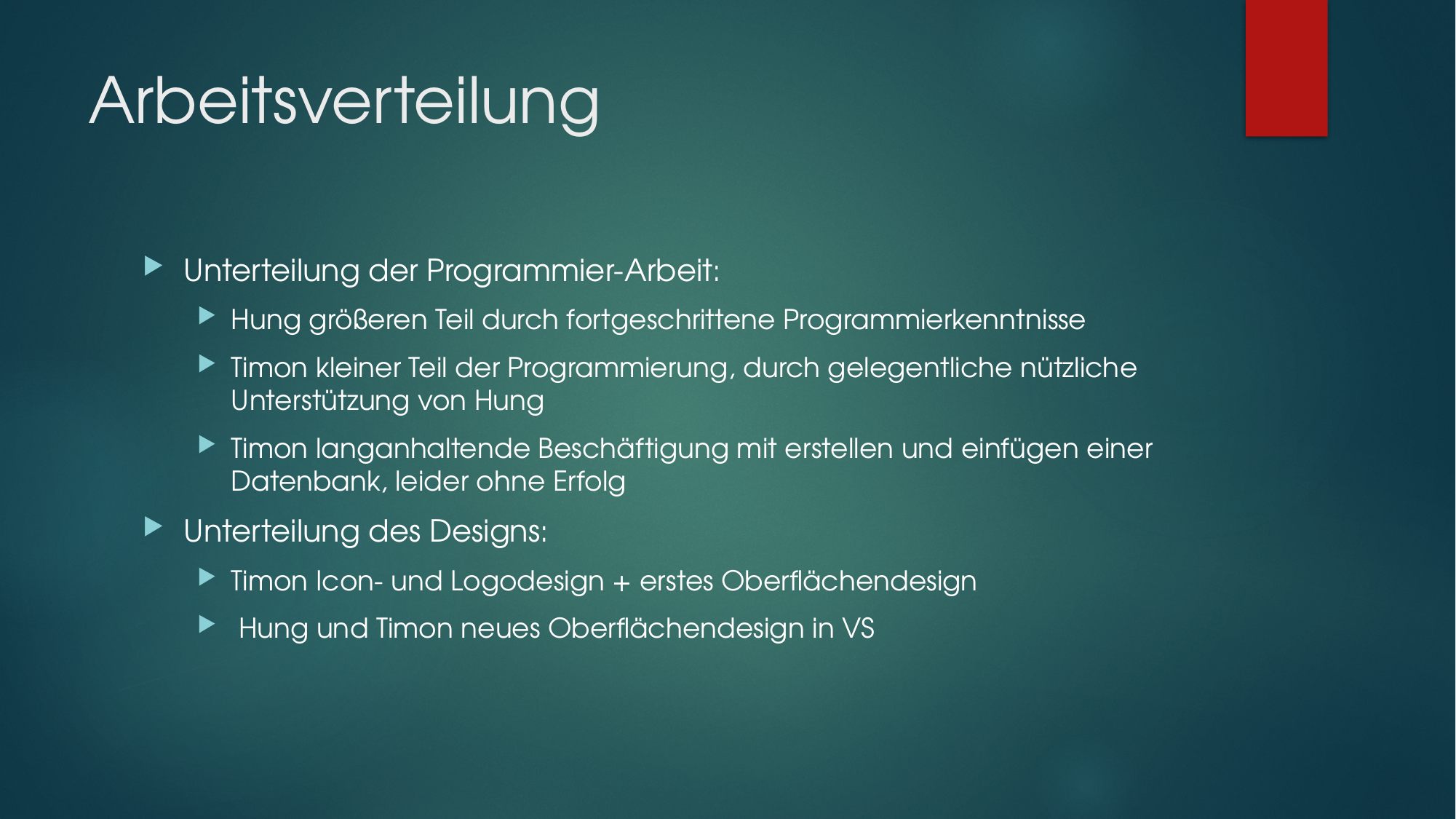

# Arbeitsverteilung
Unterteilung der Programmier-Arbeit:
Hung größeren Teil durch fortgeschrittene Programmierkenntnisse
Timon kleiner Teil der Programmierung, durch gelegentliche nützliche Unterstützung von Hung
Timon langanhaltende Beschäftigung mit erstellen und einfügen einer Datenbank, leider ohne Erfolg
Unterteilung des Designs:
Timon Icon- und Logodesign + erstes Oberflächendesign
 Hung und Timon neues Oberflächendesign in VS